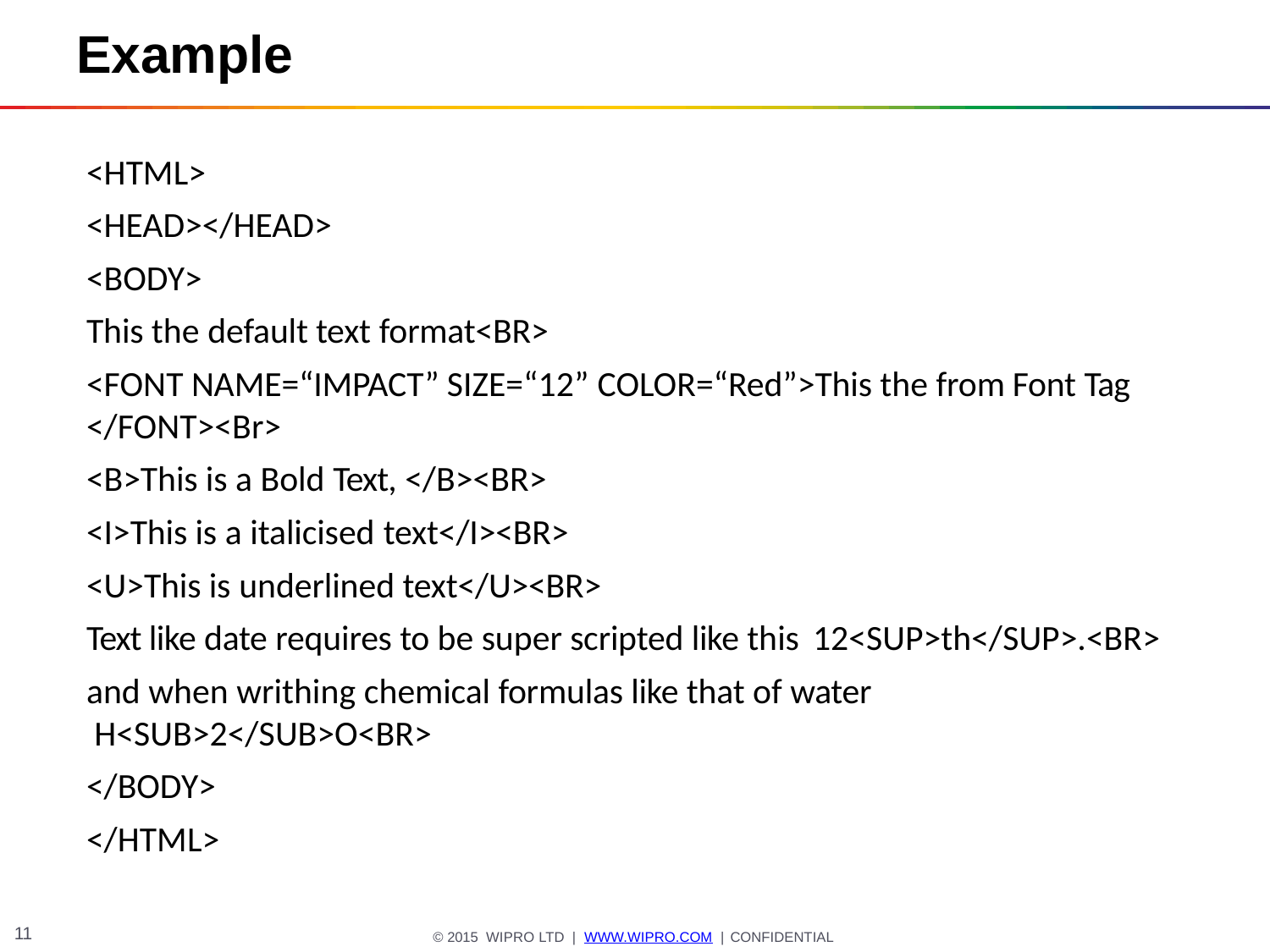

# Example
<HTML>
<HEAD></HEAD>
<BODY>
This the default text format<BR>
<FONT NAME=“IMPACT” SIZE=“12” COLOR=“Red”>This the from Font Tag
</FONT><Br>
<B>This is a Bold Text, </B><BR>
<I>This is a italicised text</I><BR>
<U>This is underlined text</U><BR>
Text like date requires to be super scripted like this 12<SUP>th</SUP>.<BR>
and when writhing chemical formulas like that of water  H<SUB>2</SUB>O<BR>
</BODY>
</HTML>
11
© 2015  WIPRO LTD  |  WWW.WIPRO.COM  | CONFIDENTIAL